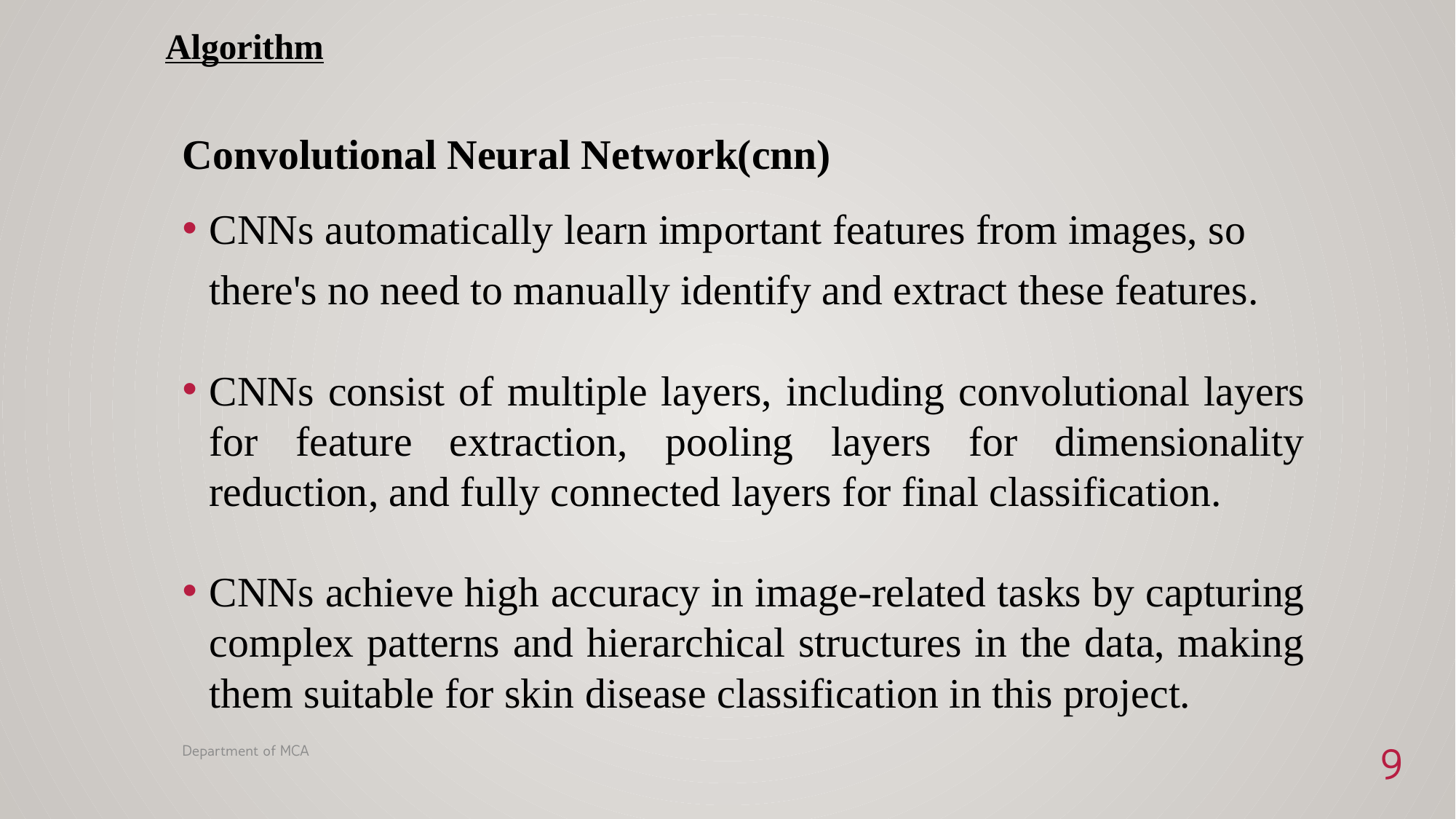

# Algorithm
Convolutional Neural Network(cnn)
CNNs automatically learn important features from images, so there's no need to manually identify and extract these features.

CNNs consist of multiple layers, including convolutional layers for feature extraction, pooling layers for dimensionality reduction, and fully connected layers for final classification.

CNNs achieve high accuracy in image-related tasks by capturing complex patterns and hierarchical structures in the data, making them suitable for skin disease classification in this project.

Department of MCA
9